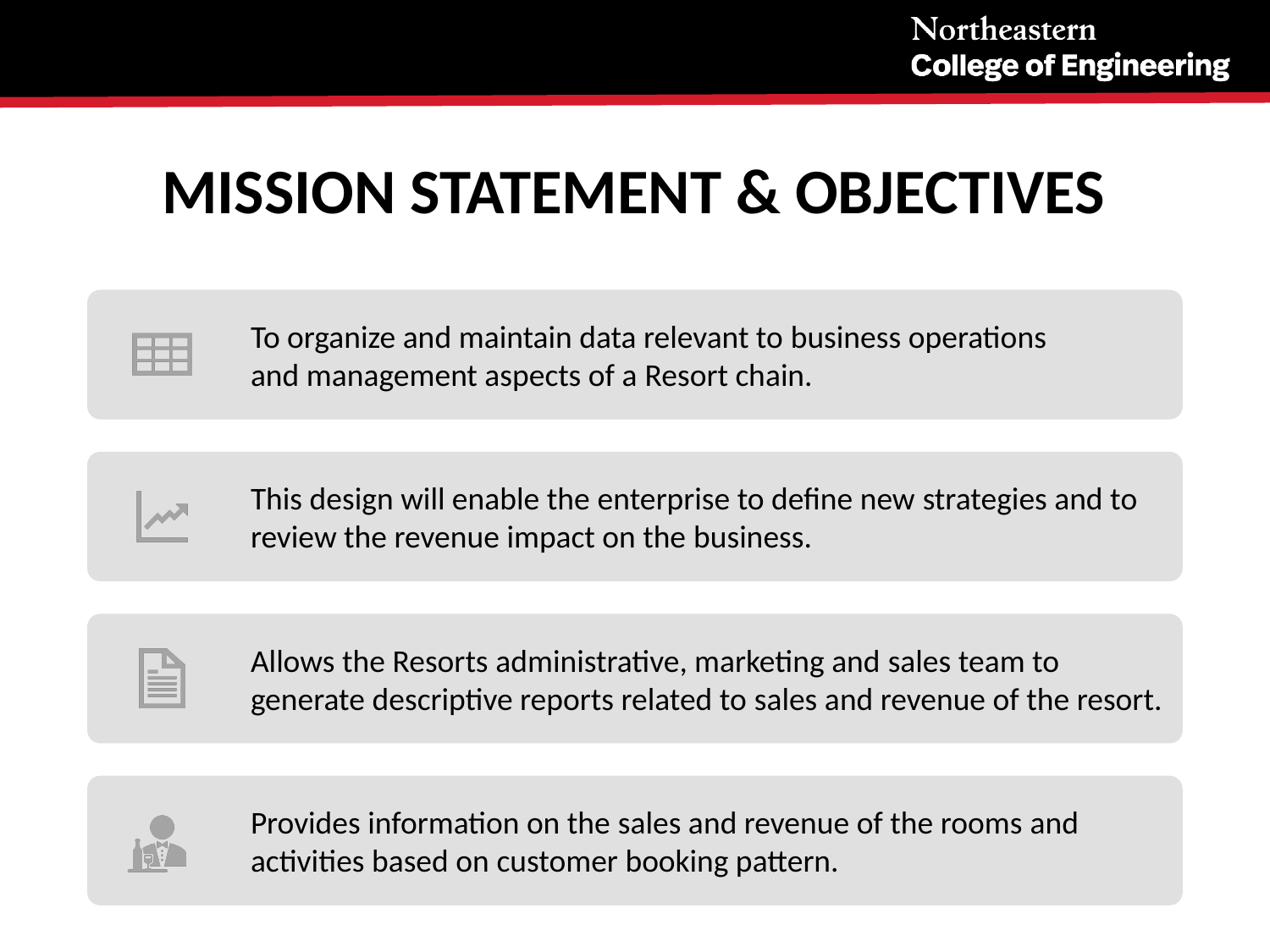

# MISSION STATEMENT & OBJECTIVES
To organize and maintain data relevant to business operations and management aspects of a Resort chain.
This design will enable the enterprise to define new strategies and to review the revenue impact on the business.
Allows the Resorts administrative, marketing and sales team to generate descriptive reports related to sales and revenue of the resort.
Provides information on the sales and revenue of the rooms and activities based on customer booking pattern.